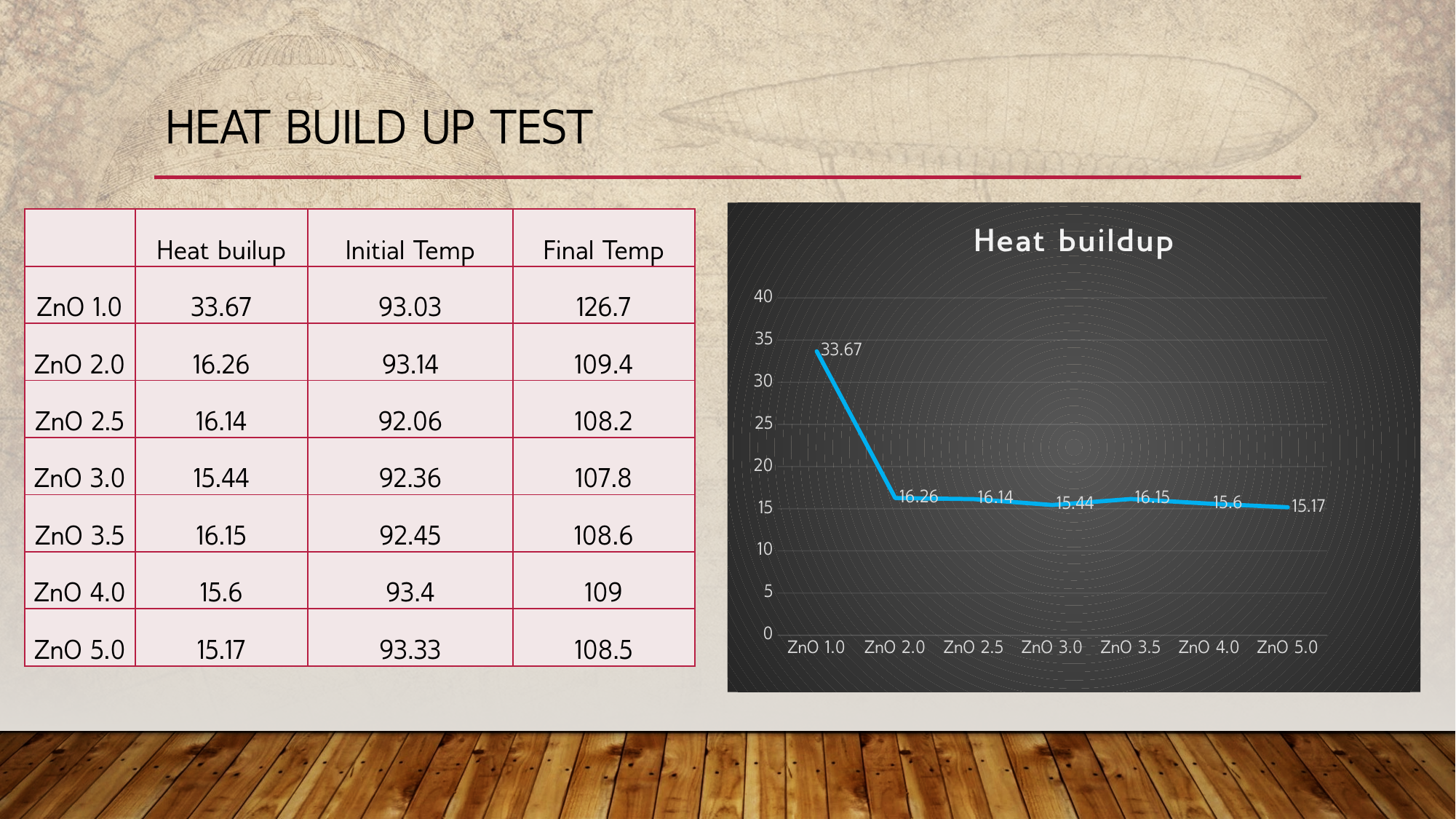

# Heat build up test

### Chart: Heat buildup

| Category |  |
|---|---|
| ZnO 1.0 | 33.67 |
| ZnO 2.0 | 16.260000000000005 |
| ZnO 2.5 | 16.14 |
| ZnO 3.0 | 15.439999999999998 |
| ZnO 3.5 | 16.14999999999999 |
| ZnO 4.0 | 15.599999999999994 |
| ZnO 5.0 | 15.170000000000002 |
|  | Heat builup | Initial Temp | Final Temp |
| --- | --- | --- | --- |
| ZnO 1.0 | 33.67 | 93.03 | 126.7 |
| ZnO 2.0 | 16.26 | 93.14 | 109.4 |
| ZnO 2.5 | 16.14 | 92.06 | 108.2 |
| ZnO 3.0 | 15.44 | 92.36 | 107.8 |
| ZnO 3.5 | 16.15 | 92.45 | 108.6 |
| ZnO 4.0 | 15.6 | 93.4 | 109 |
| ZnO 5.0 | 15.17 | 93.33 | 108.5 |